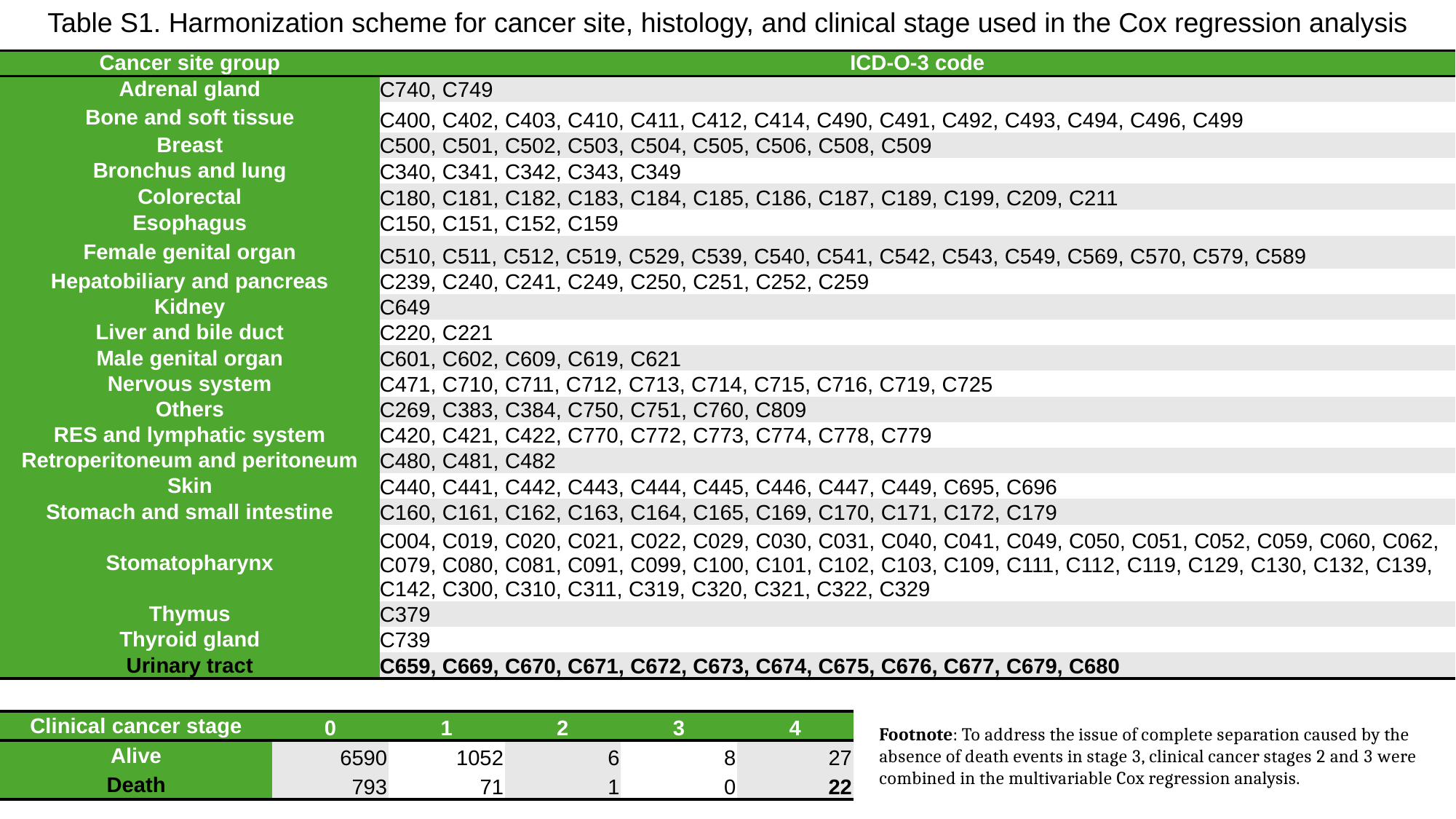

Table S1. Harmonization scheme for cancer site, histology, and clinical stage used in the Cox regression analysis
| Cancer site group | ICD-O-3 code |
| --- | --- |
| Adrenal gland | C740, C749 |
| Bone and soft tissue | C400, C402, C403, C410, C411, C412, C414, C490, C491, C492, C493, C494, C496, C499 |
| Breast | C500, C501, C502, C503, C504, C505, C506, C508, C509 |
| Bronchus and lung | C340, C341, C342, C343, C349 |
| Colorectal | C180, C181, C182, C183, C184, C185, C186, C187, C189, C199, C209, C211 |
| Esophagus | C150, C151, C152, C159 |
| Female genital organ | C510, C511, C512, C519, C529, C539, C540, C541, C542, C543, C549, C569, C570, C579, C589 |
| Hepatobiliary and pancreas | C239, C240, C241, C249, C250, C251, C252, C259 |
| Kidney | C649 |
| Liver and bile duct | C220, C221 |
| Male genital organ | C601, C602, C609, C619, C621 |
| Nervous system | C471, C710, C711, C712, C713, C714, C715, C716, C719, C725 |
| Others | C269, C383, C384, C750, C751, C760, C809 |
| RES and lymphatic system | C420, C421, C422, C770, C772, C773, C774, C778, C779 |
| Retroperitoneum and peritoneum | C480, C481, C482 |
| Skin | C440, C441, C442, C443, C444, C445, C446, C447, C449, C695, C696 |
| Stomach and small intestine | C160, C161, C162, C163, C164, C165, C169, C170, C171, C172, C179 |
| Stomatopharynx | C004, C019, C020, C021, C022, C029, C030, C031, C040, C041, C049, C050, C051, C052, C059, C060, C062, C079, C080, C081, C091, C099, C100, C101, C102, C103, C109, C111, C112, C119, C129, C130, C132, C139, C142, C300, C310, C311, C319, C320, C321, C322, C329 |
| Thymus | C379 |
| Thyroid gland | C739 |
| Urinary tract | C659, C669, C670, C671, C672, C673, C674, C675, C676, C677, C679, C680 |
| Clinical cancer stage | 0 | 1 | 2 | 3 | 4 |
| --- | --- | --- | --- | --- | --- |
| Alive | 6590 | 1052 | 6 | 8 | 27 |
| Death | 793 | 71 | 1 | 0 | 22 |
Footnote: To address the issue of complete separation caused by the absence of death events in stage 3, clinical cancer stages 2 and 3 were combined in the multivariable Cox regression analysis.